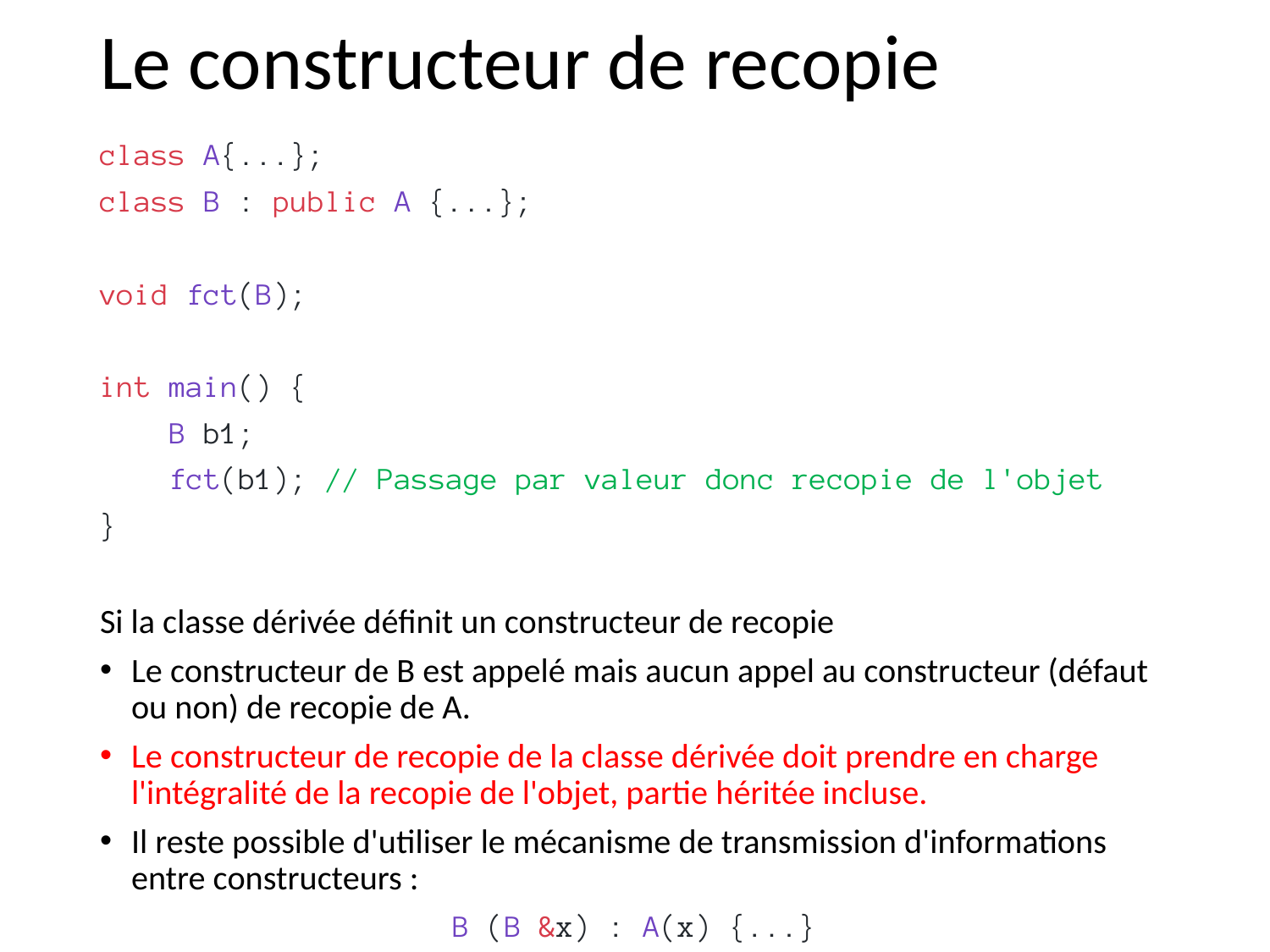

# Le constructeur de recopie
class A{...};
class B : public A {...};

void fct(B);

int main() {
    B b1;
    fct(b1); // Passage par valeur donc recopie de l'objet
}

Si la classe dérivée définit un constructeur de recopie
Le constructeur de B est appelé mais aucun appel au constructeur (défaut ou non) de recopie de A.
Le constructeur de recopie de la classe dérivée doit prendre en charge l'intégralité de la recopie de l'objet, partie héritée incluse.
Il reste possible d'utiliser le mécanisme de transmission d'informations entre constructeurs :
B (B &x) : A(x) {...}